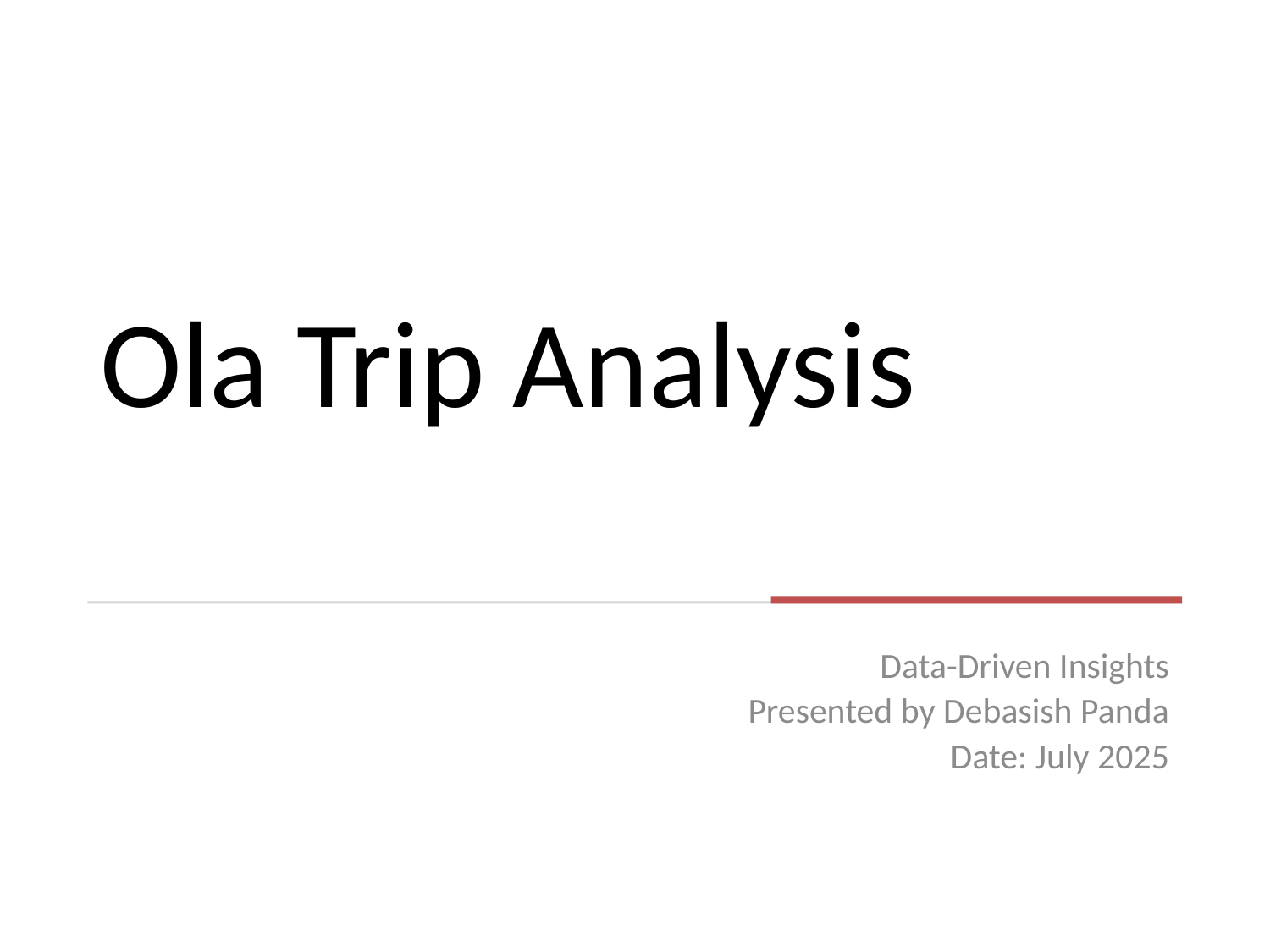

# Ola Trip Analysis

Data-Driven Insights
Presented by Debasish Panda
Date: July 2025